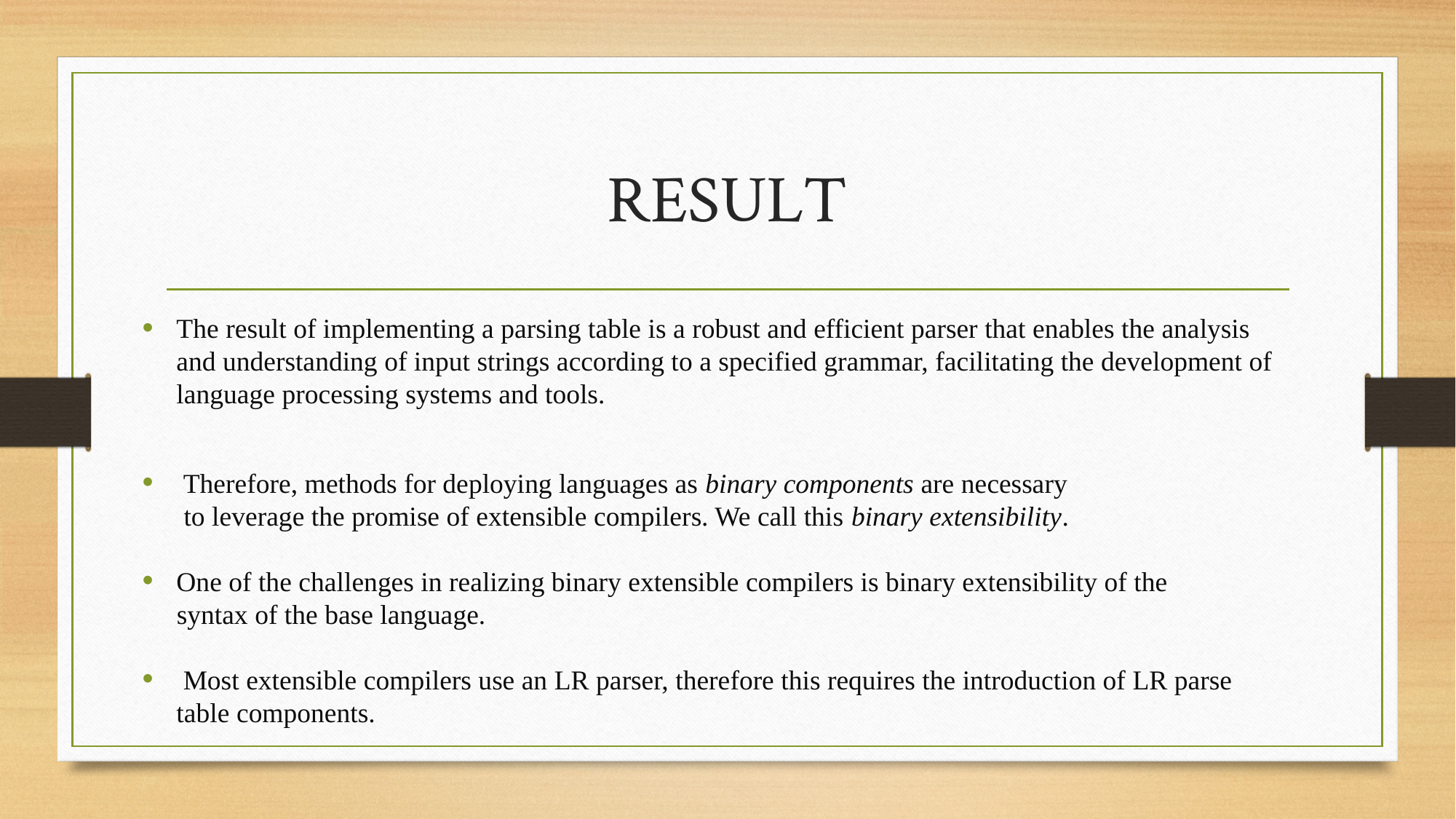

# RESULT
The result of implementing a parsing table is a robust and efficient parser that enables the analysis and understanding of input strings according to a specified grammar, facilitating the development of language processing systems and tools.

 Therefore, methods for deploying languages as binary components are necessary
      to leverage the promise of extensible compilers. We call this binary extensibility.

One of the challenges in realizing binary extensible compilers is binary extensibility of the
     syntax of the base language.

 Most extensible compilers use an LR parser, therefore this requires the introduction of LR parse table components.